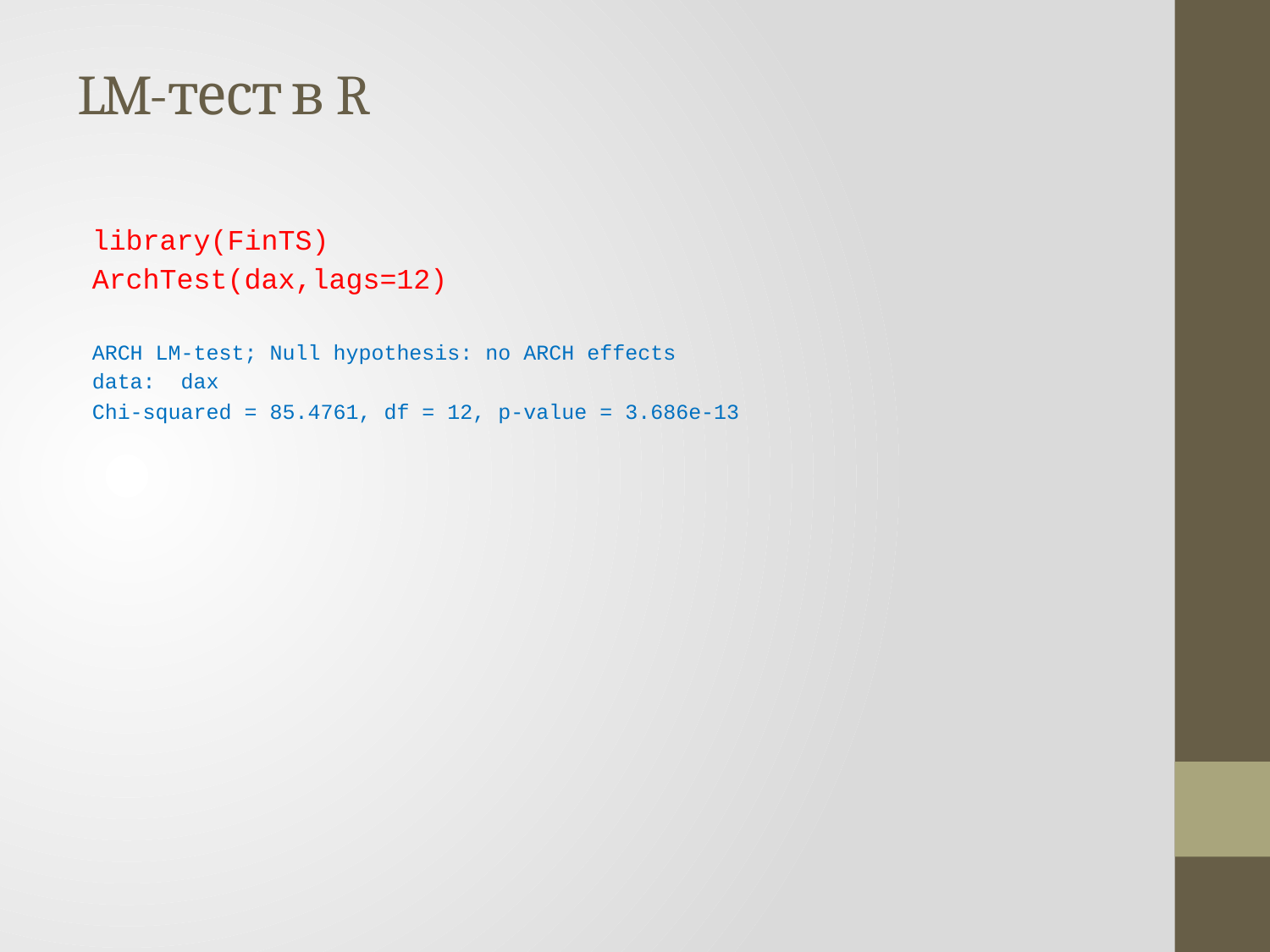

# LM-тест в R

library(FinTS)
ArchTest(dax,lags=12)

ARCH LM-test; Null hypothesis: no ARCH effects
data:  dax
Chi-squared = 85.4761, df = 12, p-value = 3.686e-13